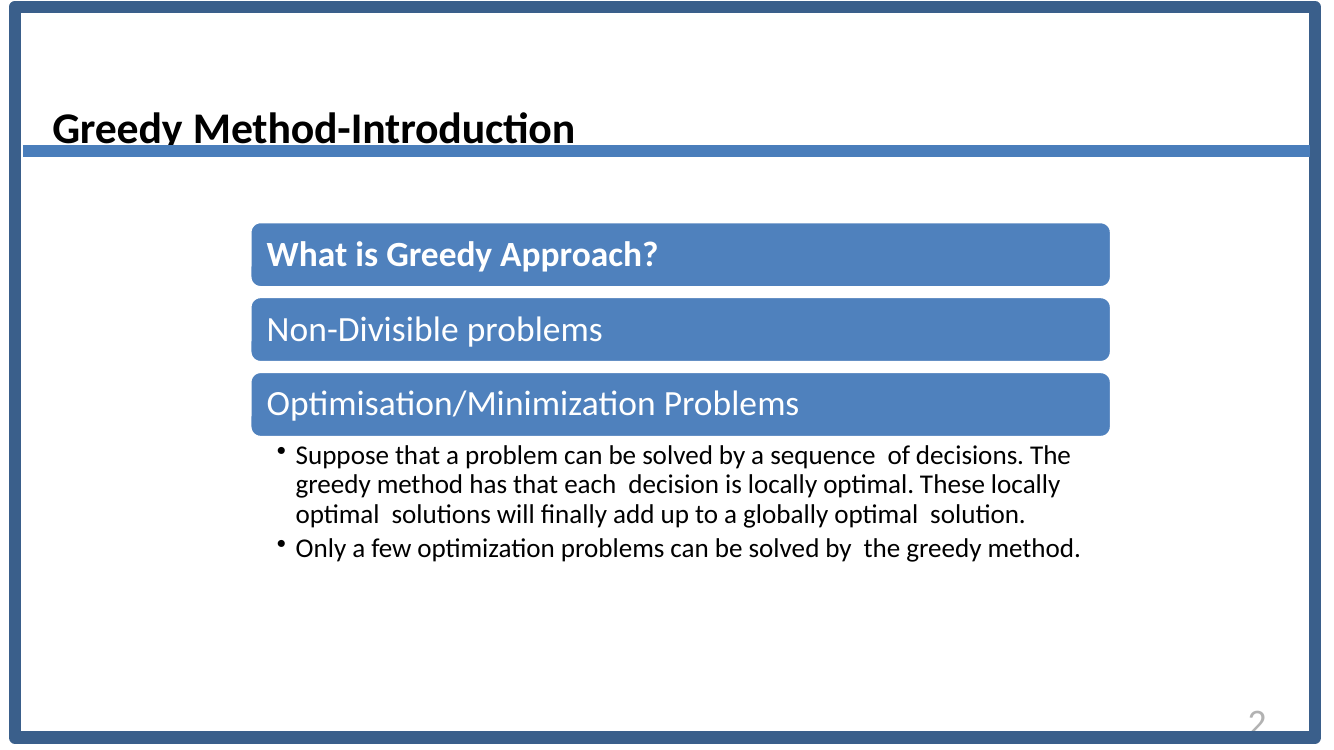

Greedy Method-Introduction

What is Greedy Approach?
Non-Divisible problems
Optimisation/Minimization Problems
Suppose that a problem can be solved by a sequence  of decisions. The greedy method has that each  decision is locally optimal. These locally optimal  solutions will finally add up to a globally optimal  solution.
Only a few optimization problems can be solved by  the greedy method.
2